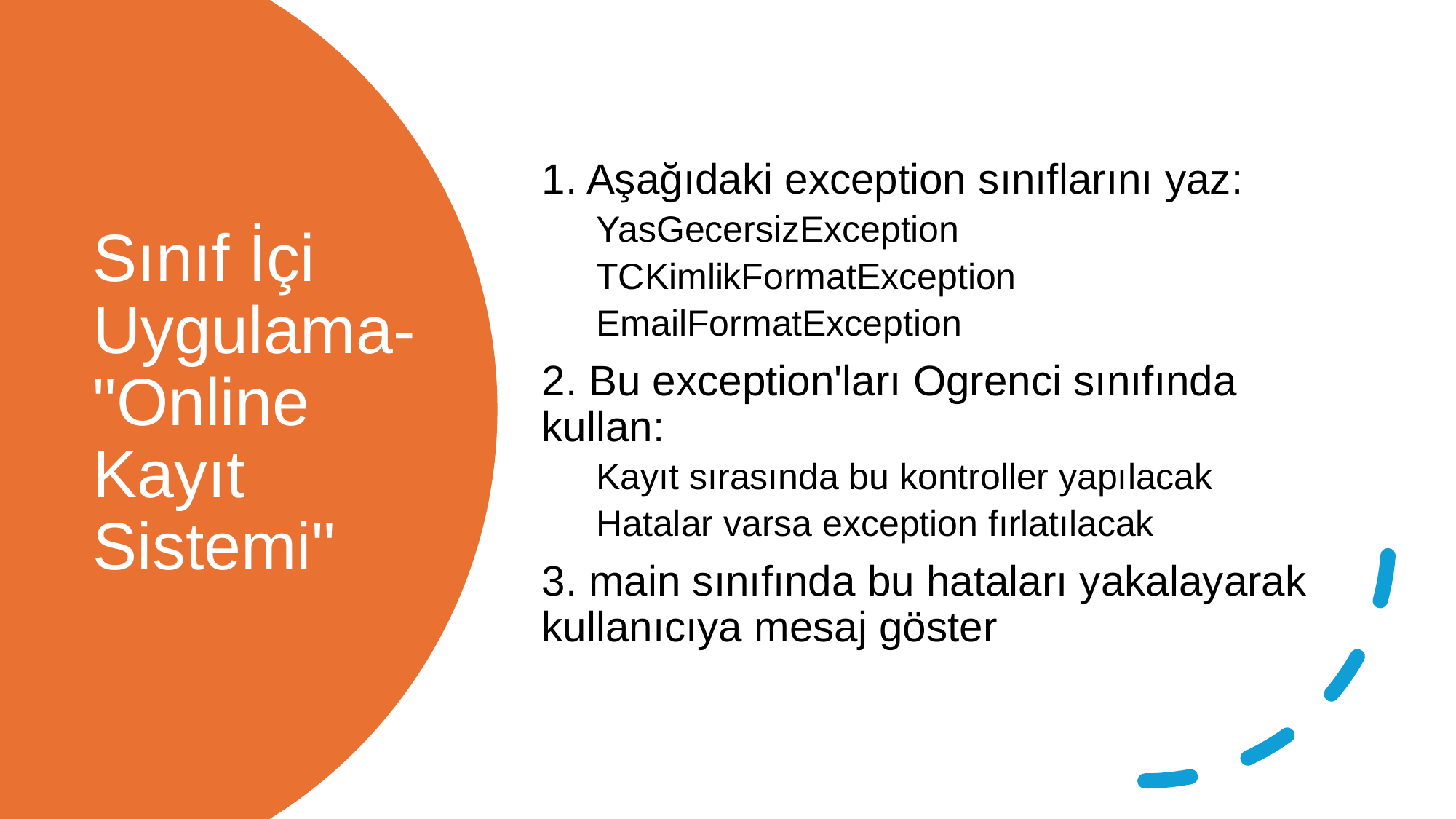

1. Aşağıdaki exception sınıflarını yaz:
YasGecersizException
TCKimlikFormatException
EmailFormatException
2. Bu exception'ları Ogrenci sınıfında kullan:
Kayıt sırasında bu kontroller yapılacak
Hatalar varsa exception fırlatılacak
3. main sınıfında bu hataları yakalayarak kullanıcıya mesaj göster
# Sınıf İçi Uygulama- "Online Kayıt Sistemi"